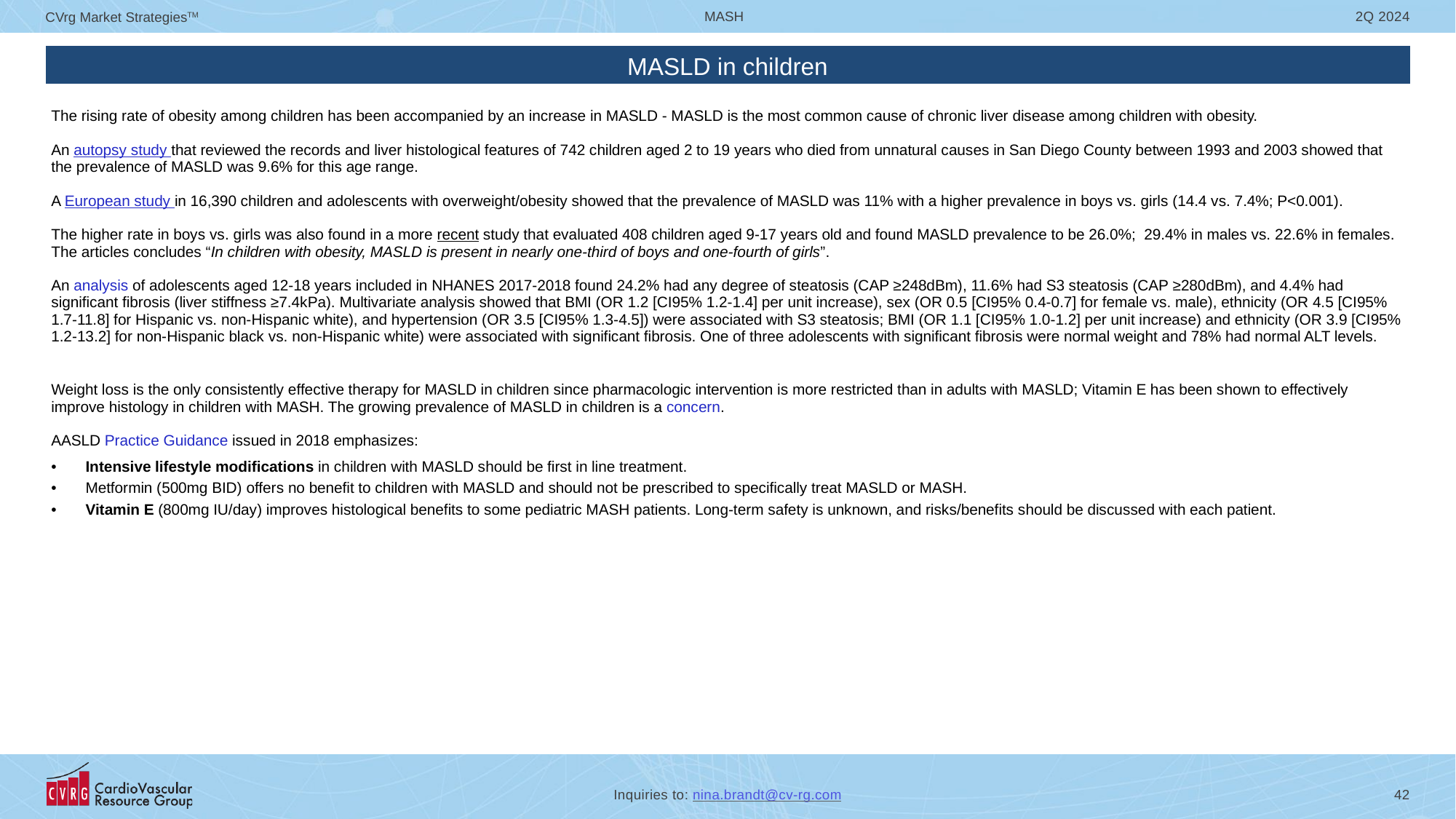

# MASLD in children
|  |
| --- |
|  |
| The rising rate of obesity among children has been accompanied by an increase in MASLD - MASLD is the most common cause of chronic liver disease among children with obesity. An autopsy study that reviewed the records and liver histological features of 742 children aged 2 to 19 years who died from unnatural causes in San Diego County between 1993 and 2003 showed that the prevalence of MASLD was 9.6% for this age range. A European study in 16,390 children and adolescents with overweight/obesity showed that the prevalence of MASLD was 11% with a higher prevalence in boys vs. girls (14.4 vs. 7.4%; P<0.001). The higher rate in boys vs. girls was also found in a more recent study that evaluated 408 children aged 9-17 years old and found MASLD prevalence to be 26.0%; 29.4% in males vs. 22.6% in females. The articles concludes “In children with obesity, MASLD is present in nearly one-third of boys and one-fourth of girls”. An analysis of adolescents aged 12-18 years included in NHANES 2017-2018 found 24.2% had any degree of steatosis (CAP ≥248dBm), 11.6% had S3 steatosis (CAP ≥280dBm), and 4.4% had significant fibrosis (liver stiffness ≥7.4kPa). Multivariate analysis showed that BMI (OR 1.2 [CI95% 1.2-1.4] per unit increase), sex (OR 0.5 [CI95% 0.4-0.7] for female vs. male), ethnicity (OR 4.5 [CI95% 1.7-11.8] for Hispanic vs. non-Hispanic white), and hypertension (OR 3.5 [CI95% 1.3-4.5]) were associated with S3 steatosis; BMI (OR 1.1 [CI95% 1.0-1.2] per unit increase) and ethnicity (OR 3.9 [CI95% 1.2-13.2] for non-Hispanic black vs. non-Hispanic white) were associated with significant fibrosis. One of three adolescents with significant fibrosis were normal weight and 78% had normal ALT levels. Weight loss is the only consistently effective therapy for MASLD in children since pharmacologic intervention is more restricted than in adults with MASLD; Vitamin E has been shown to effectively improve histology in children with MASH. The growing prevalence of MASLD in children is a concern. AASLD Practice Guidance issued in 2018 emphasizes: Intensive lifestyle modifications in children with MASLD should be first in line treatment. Metformin (500mg BID) offers no benefit to children with MASLD and should not be prescribed to specifically treat MASLD or MASH. Vitamin E (800mg IU/day) improves histological benefits to some pediatric MASH patients. Long-term safety is unknown, and risks/benefits should be discussed with each patient. |